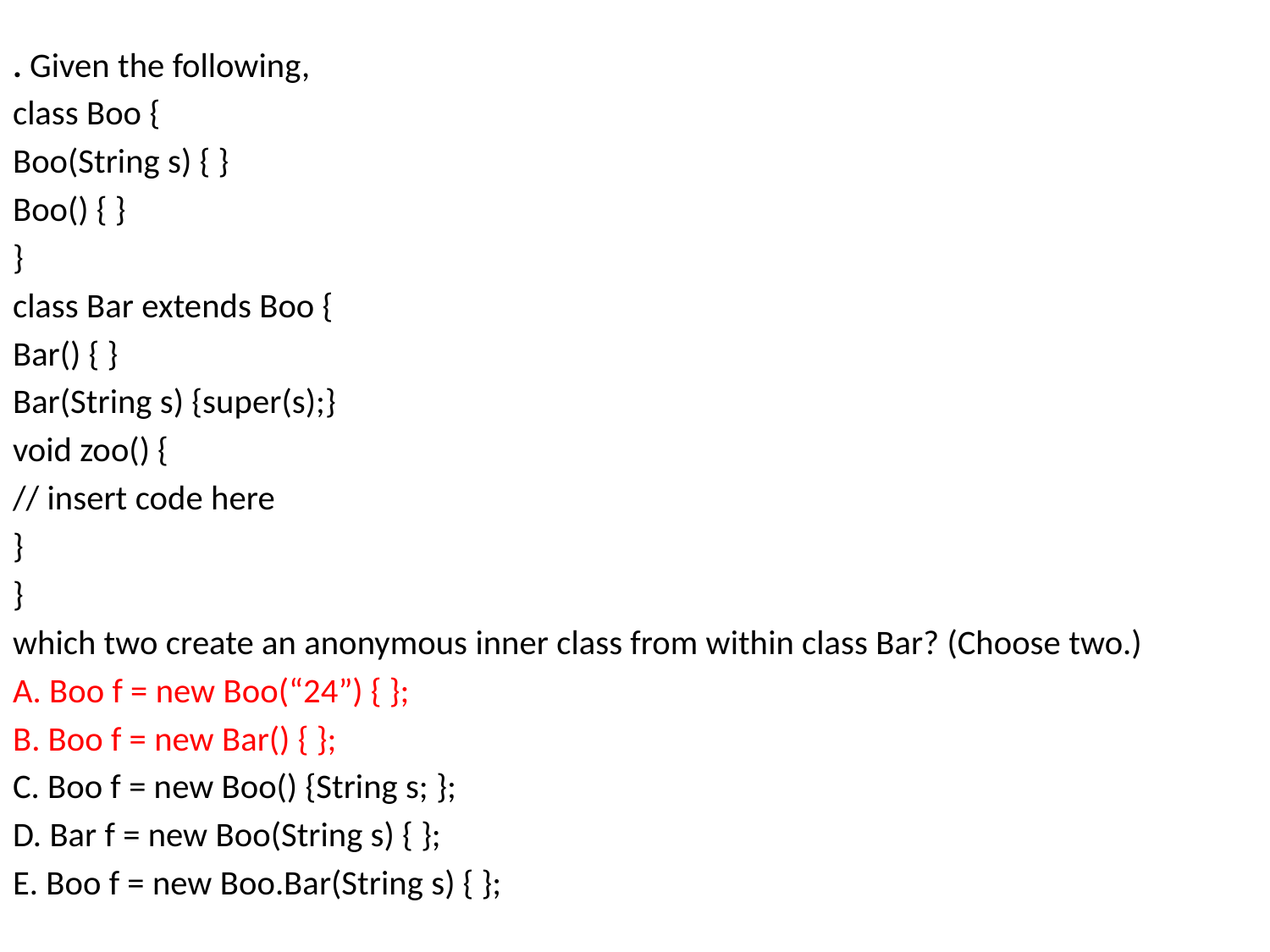

. Given the following,
class Boo {
Boo(String s) { }
Boo() { }
}
class Bar extends Boo {
Bar() { }
Bar(String s) {super(s);}
void zoo() {
// insert code here
}
}
which two create an anonymous inner class from within class Bar? (Choose two.)
A. Boo f = new Boo(“24”) { };
B. Boo f = new Bar() { };
C. Boo f = new Boo() {String s; };
D. Bar f = new Boo(String s) { };
E. Boo f = new Boo.Bar(String s) { };